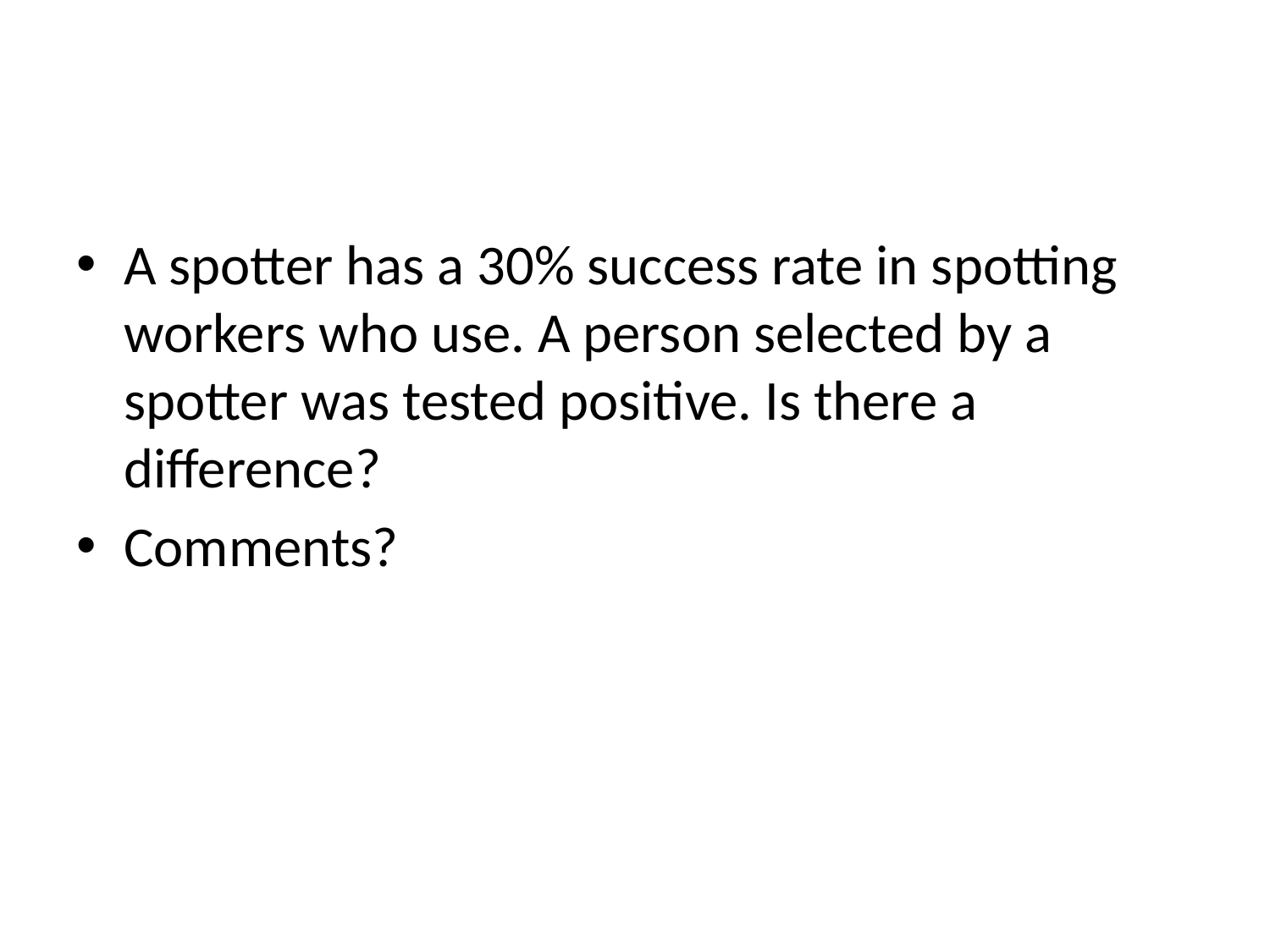

#
A spotter has a 30% success rate in spotting workers who use. A person selected by a spotter was tested positive. Is there a difference?
Comments?